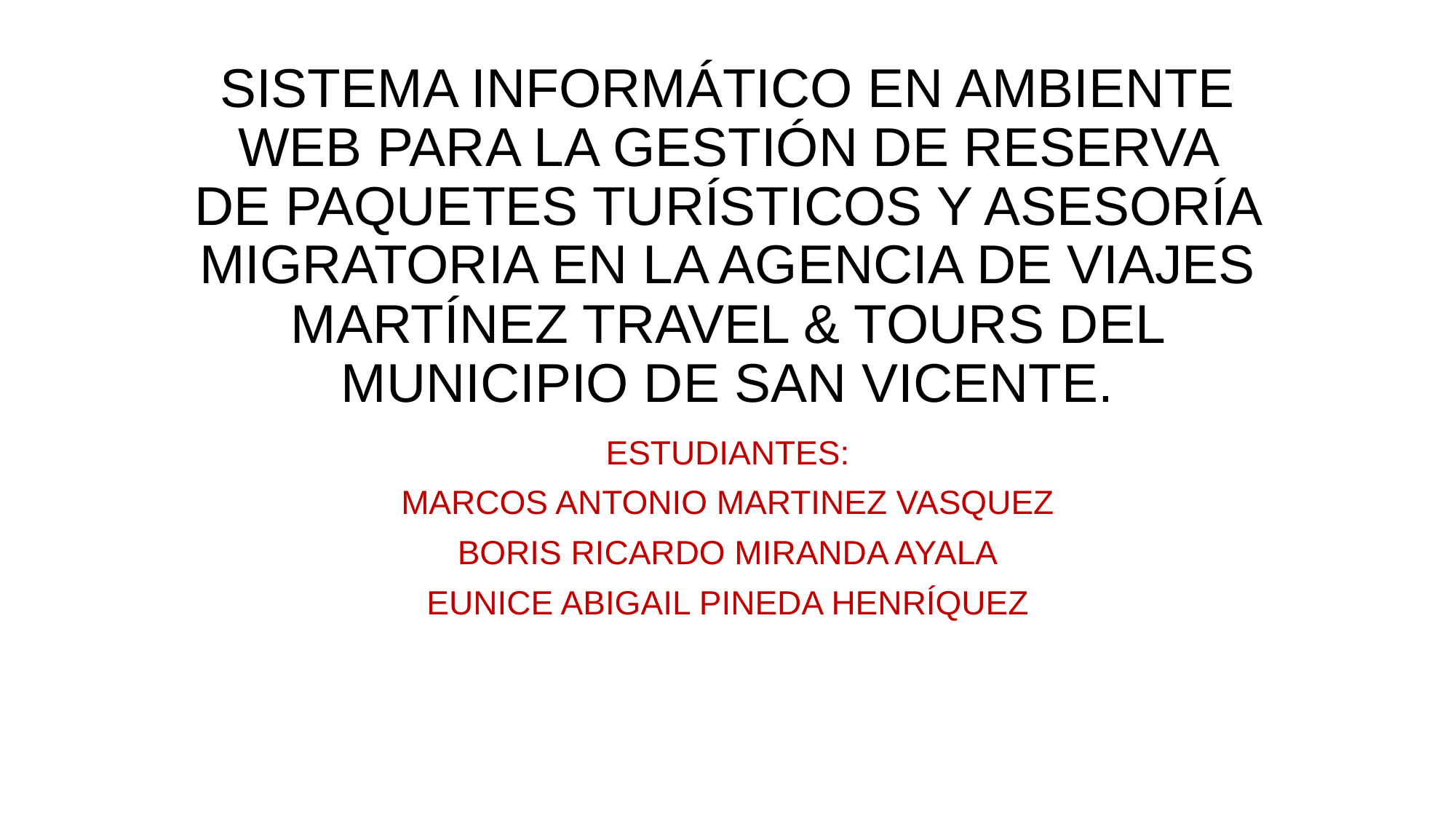

# SISTEMA INFORMÁTICO EN AMBIENTE WEB PARA LA GESTIÓN DE RESERVA DE PAQUETES TURÍSTICOS Y ASESORÍA MIGRATORIA EN LA AGENCIA DE VIAJES MARTÍNEZ TRAVEL & TOURS DEL MUNICIPIO DE SAN VICENTE.
ESTUDIANTES:
MARCOS ANTONIO MARTINEZ VASQUEZ
BORIS RICARDO MIRANDA AYALA
EUNICE ABIGAIL PINEDA HENRÍQUEZ